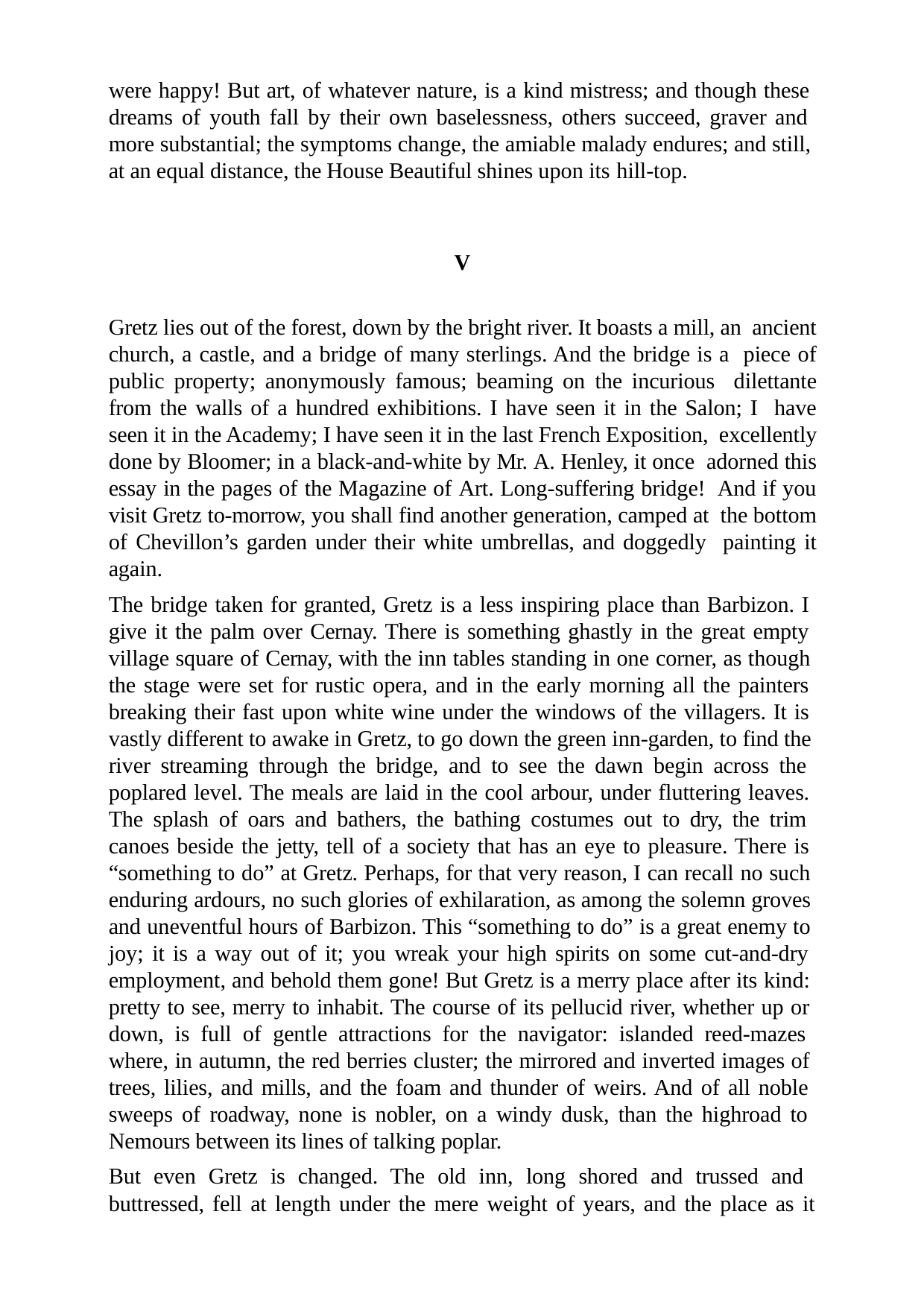

were happy! But art, of whatever nature, is a kind mistress; and though these  dreams of youth fall by their own baselessness, others succeed, graver and  more substantial; the symptoms change, the amiable malady endures; and still,  at an equal distance, the House Beautiful shines upon its hill-top.

V

Gretz lies out of the forest, down by the bright river. It boasts a mill, an  ancient church, a castle, and a bridge of many sterlings. And the bridge is a  piece of public property; anonymously famous; beaming on the incurious  dilettante from the walls of a hundred exhibitions. I have seen it in the Salon; I  have seen it in the Academy; I have seen it in the last French Exposition,  excellently done by Bloomer; in a black-and-white by Mr. A. Henley, it once  adorned this essay in the pages of the Magazine of Art. Long-suffering bridge!  And if you visit Gretz to-morrow, you shall find another generation, camped at  the bottom of Chevillon’s garden under their white umbrellas, and doggedly  painting it again.
The bridge taken for granted, Gretz is a less inspiring place than Barbizon. I  give it the palm over Cernay. There is something ghastly in the great empty  village square of Cernay, with the inn tables standing in one corner, as though  the stage were set for rustic opera, and in the early morning all the painters  breaking their fast upon white wine under the windows of the villagers. It is  vastly different to awake in Gretz, to go down the green inn-garden, to find the  river streaming through the bridge, and to see the dawn begin across the  poplared level. The meals are laid in the cool arbour, under fluttering leaves.  The splash of oars and bathers, the bathing costumes out to dry, the trim  canoes beside the jetty, tell of a society that has an eye to pleasure. There is  “something to do” at Gretz. Perhaps, for that very reason, I can recall no such  enduring ardours, no such glories of exhilaration, as among the solemn groves  and uneventful hours of Barbizon. This “something to do” is a great enemy to  joy; it is a way out of it; you wreak your high spirits on some cut-and-dry  employment, and behold them gone! But Gretz is a merry place after its kind:  pretty to see, merry to inhabit. The course of its pellucid river, whether up or  down, is full of gentle attractions for the navigator: islanded reed-mazes  where, in autumn, the red berries cluster; the mirrored and inverted images of  trees, lilies, and mills, and the foam and thunder of weirs. And of all noble  sweeps of roadway, none is nobler, on a windy dusk, than the highroad to  Nemours between its lines of talking poplar.
But even Gretz is changed. The old inn, long shored and trussed and  buttressed, fell at length under the mere weight of years, and the place as it